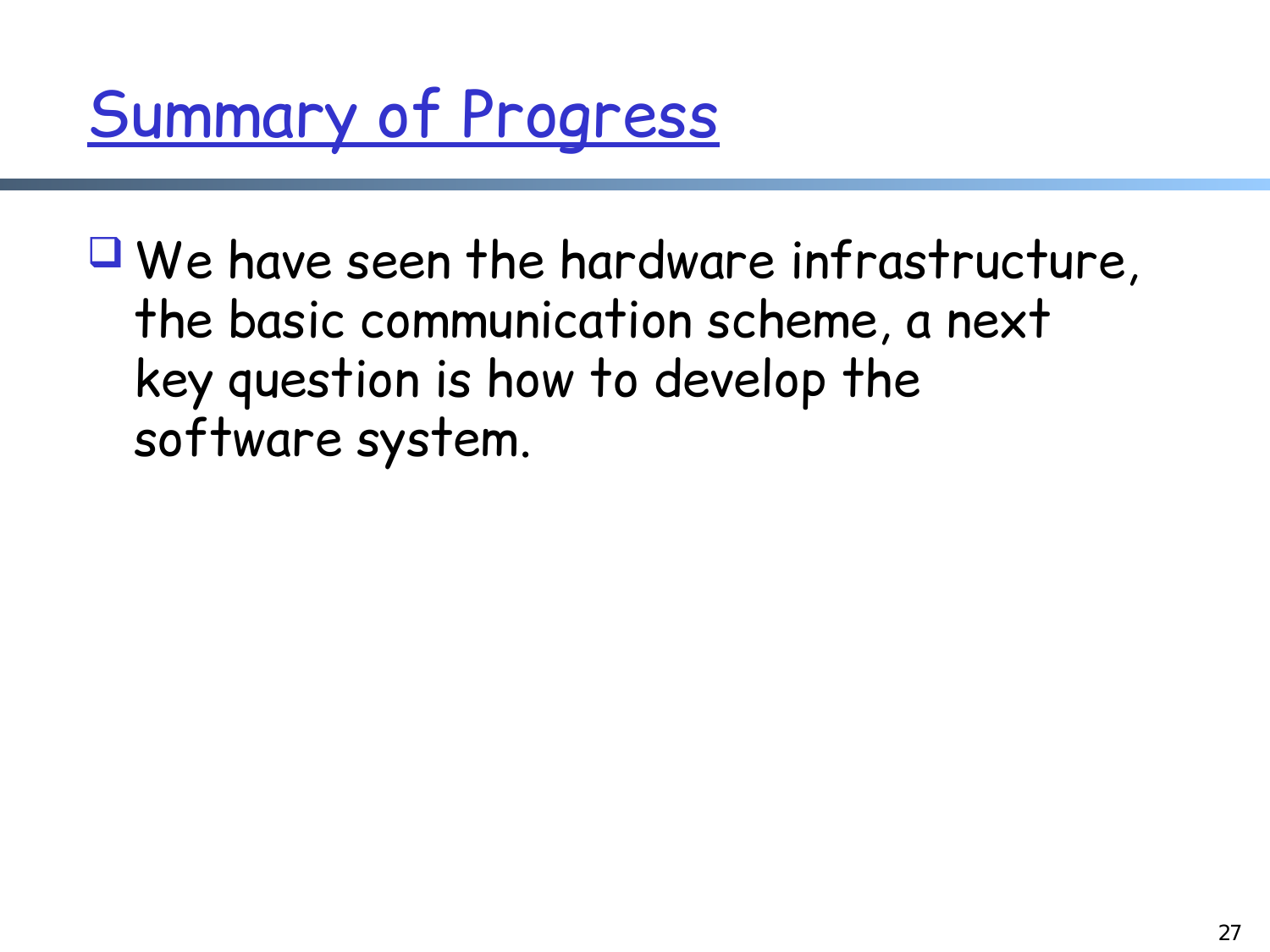

27
# Summary of Progress
We have seen the hardware infrastructure, the basic communication scheme, a next key question is how to develop the software system.